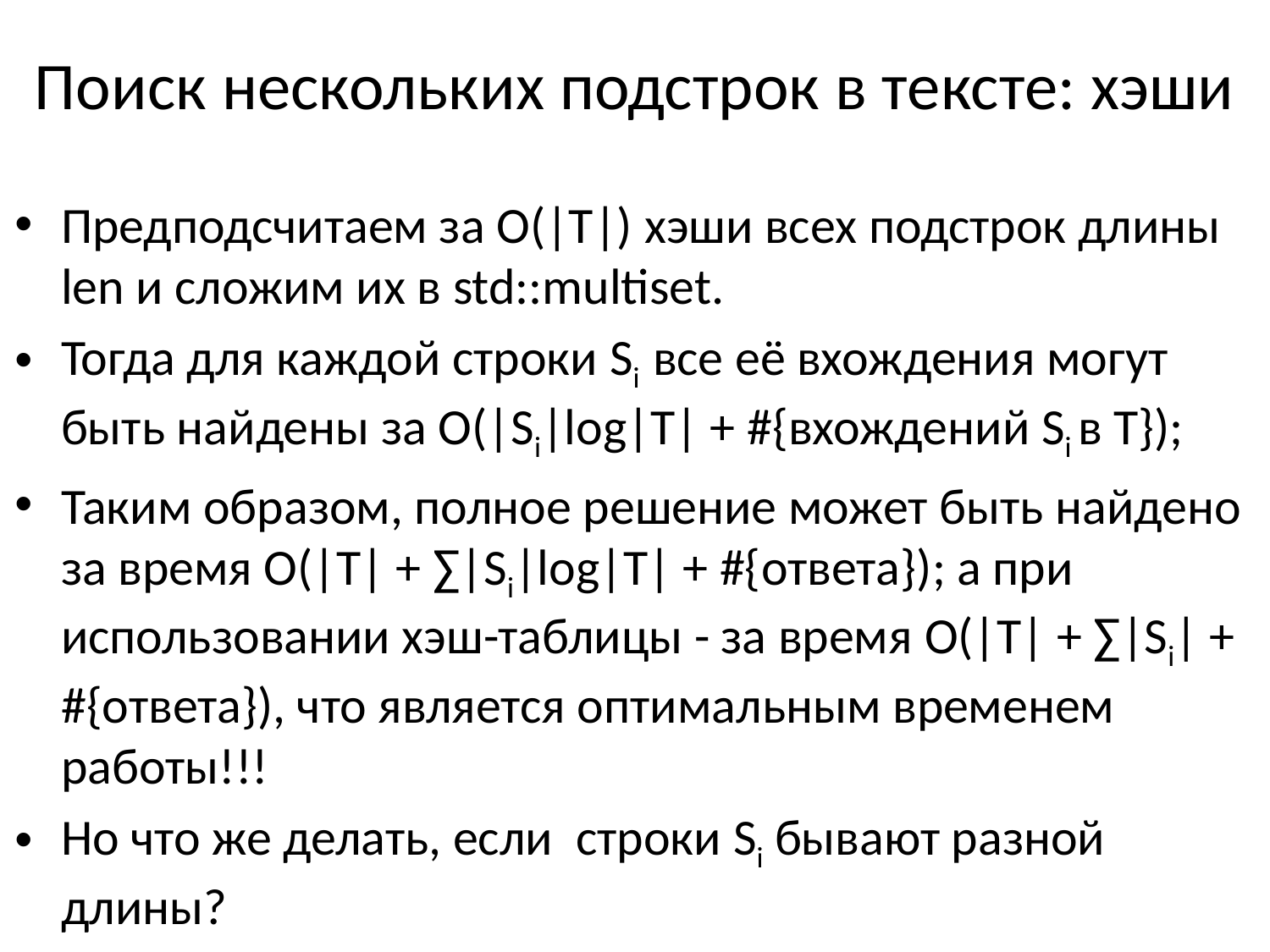

# Поиск нескольких подстрок в тексте: хэши
Предподсчитаем за O(|T|) хэши всех подстрок длины len и сложим их в std::multiset.
Тогда для каждой строки Si  все её вхождения могут быть найдены за O(|Si|log|T| + #{вхождений Si в T});
Таким образом, полное решение может быть найдено за время O(|T| + ∑|Si|log|T| + #{ответа}); а при использовании хэш-таблицы - за время O(|T| + ∑|Si| + #{ответа}), что является оптимальным временем работы!!!
Но что же делать, если  строки Si бывают разной длины?